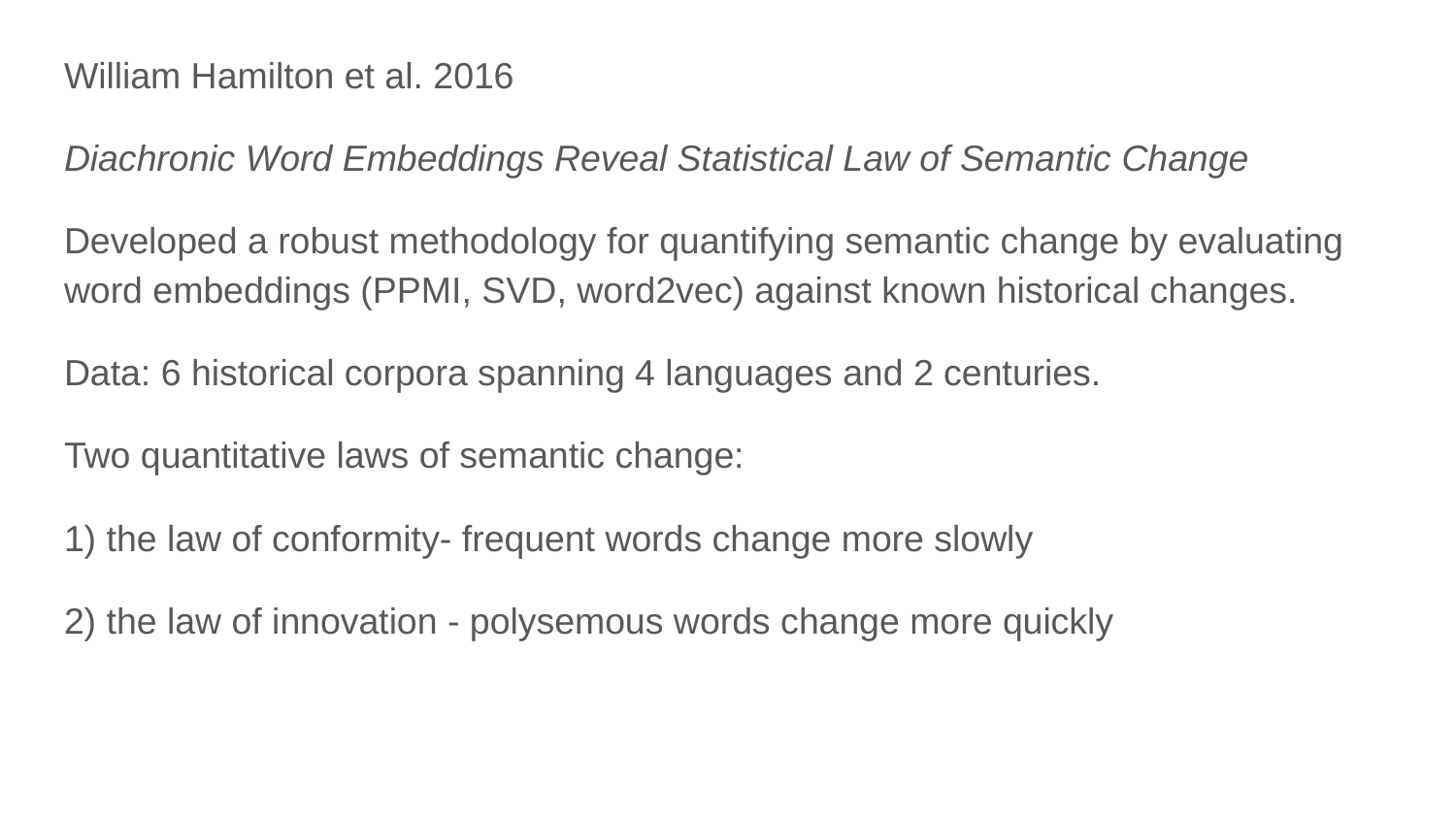

William Hamilton et al. 2016
Diachronic Word Embeddings Reveal Statistical Law of Semantic Change
Developed a robust methodology for quantifying semantic change by evaluating word embeddings (PPMI, SVD, word2vec) against known historical changes.
Data: 6 historical corpora spanning 4 languages and 2 centuries.
Two quantitative laws of semantic change:
1) the law of conformity- frequent words change more slowly
2) the law of innovation - polysemous words change more quickly